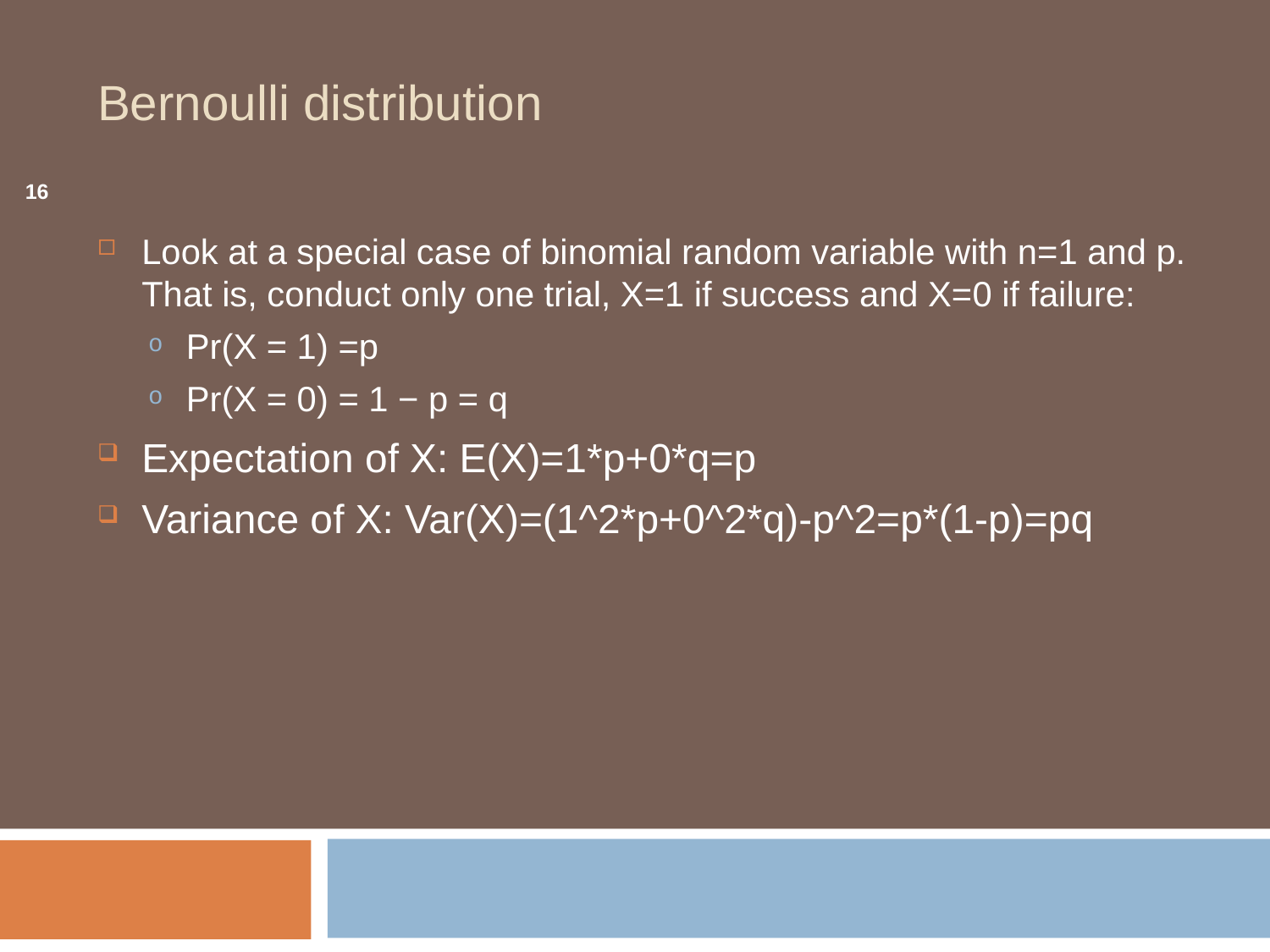

# Bernoulli distribution
16
Look at a special case of binomial random variable with n=1 and p. That is, conduct only one trial, X=1 if success and X=0 if failure:
Pr(X = 1) =p
Pr(X = 0) = 1 − p = q
Expectation of X: E(X)=1*p+0*q=p
Variance of X: Var(X)=(1^2*p+0^2*q)-p^2=p*(1-p)=pq